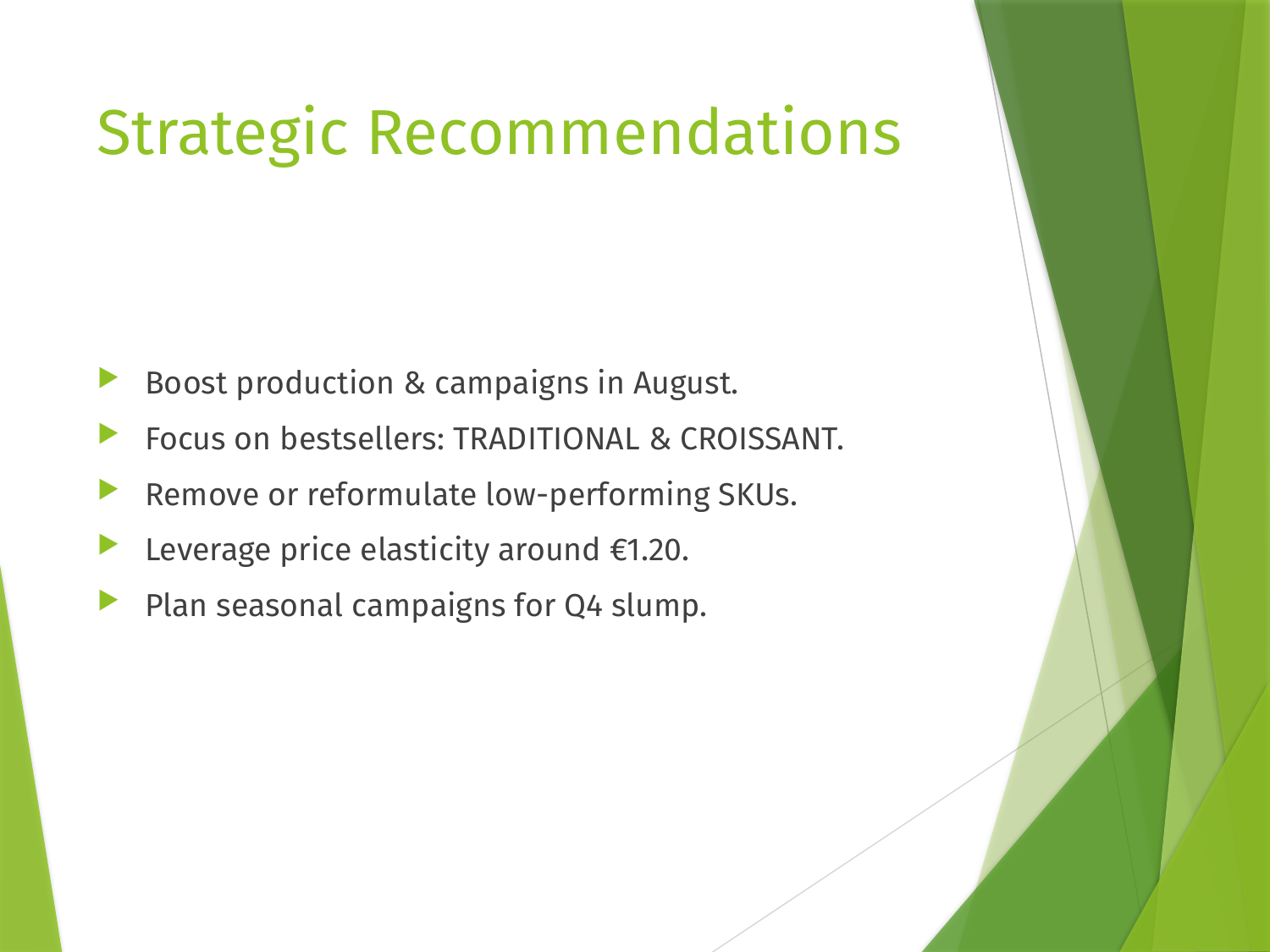

# Strategic Recommendations

Boost production & campaigns in August.
Focus on bestsellers: TRADITIONAL & CROISSANT.
Remove or reformulate low-performing SKUs.
Leverage price elasticity around €1.20.
Plan seasonal campaigns for Q4 slump.